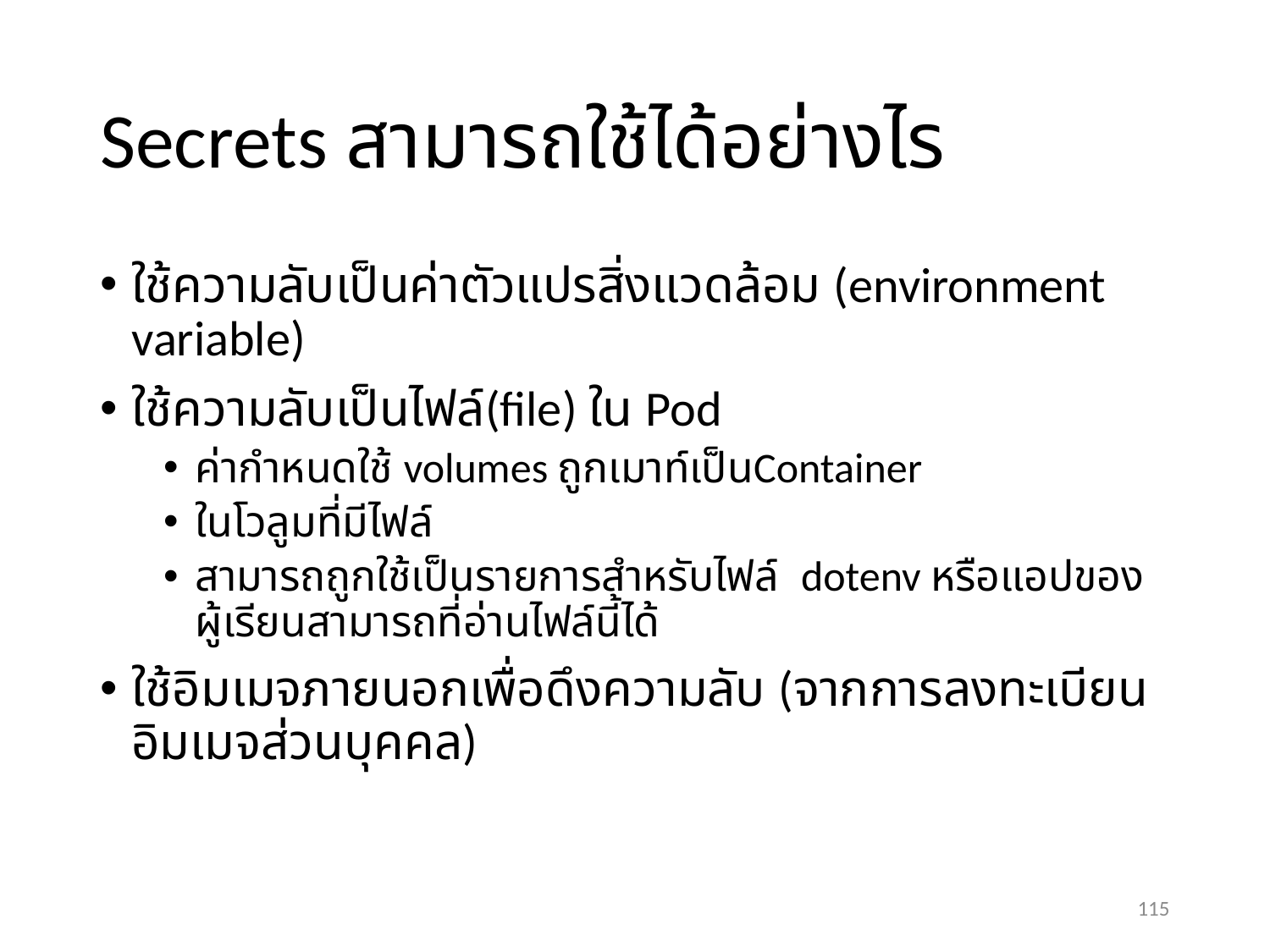

# Secrets สามารถใช้ได้อย่างไร
ใช้ความลับเป็นค่าตัวแปรสิ่งแวดล้อม (environment variable)
ใช้ความลับเป็นไฟล์(file) ใน Pod
ค่ากำหนดใช้ volumes ถูกเมาท์เป็นContainer
ในโวลูมที่มีไฟล์
สามารถถูกใช้เป็นรายการสำหรับไฟล์  dotenv หรือแอปของผู้เรียนสามารถที่อ่านไฟล์นี้ได้
ใช้อิมเมจภายนอกเพื่อดึงความลับ (จากการลงทะเบียนอิมเมจส่วนบุคคล)
115